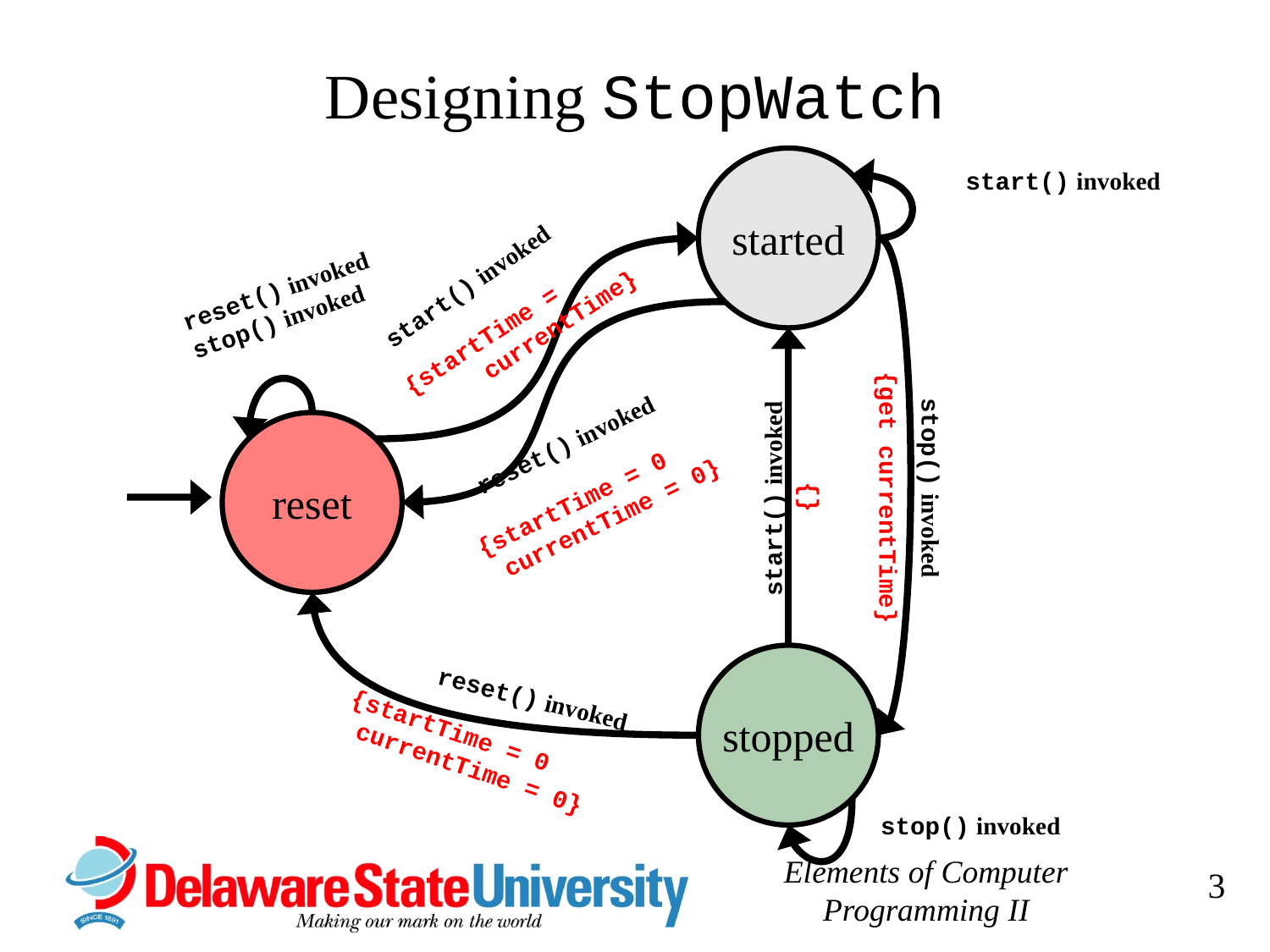

# Designing StopWatch
started
start() invoked
start() invoked
reset() invoked
stop() invoked
{startTime =
     currentTime}
reset
reset() invoked
stop() invoked
{startTime = 0
 currentTime = 0}
{}
{get currentTime}
start() invoked

stopped
reset() invoked
{startTime = 0
 currentTime = 0}
stop() invoked